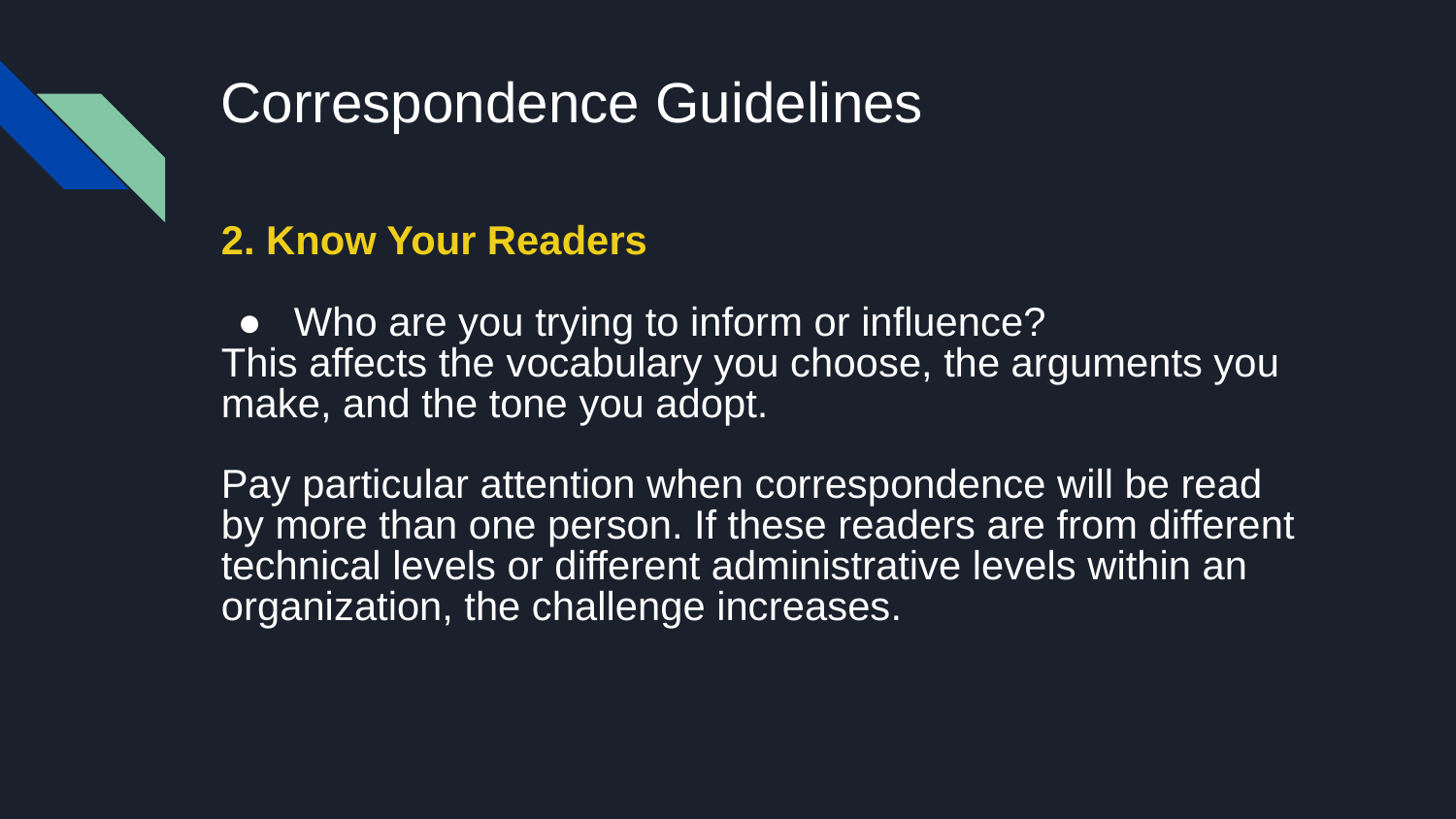

# Correspondence Guidelines

2. Know Your Readers

Who are you trying to inform or influence?
This affects the vocabulary you choose, the arguments you make, and the tone you adopt.

Pay particular attention when correspondence will be read by more than one person. If these readers are from different technical levels or different administrative levels within an organization, the challenge increases.